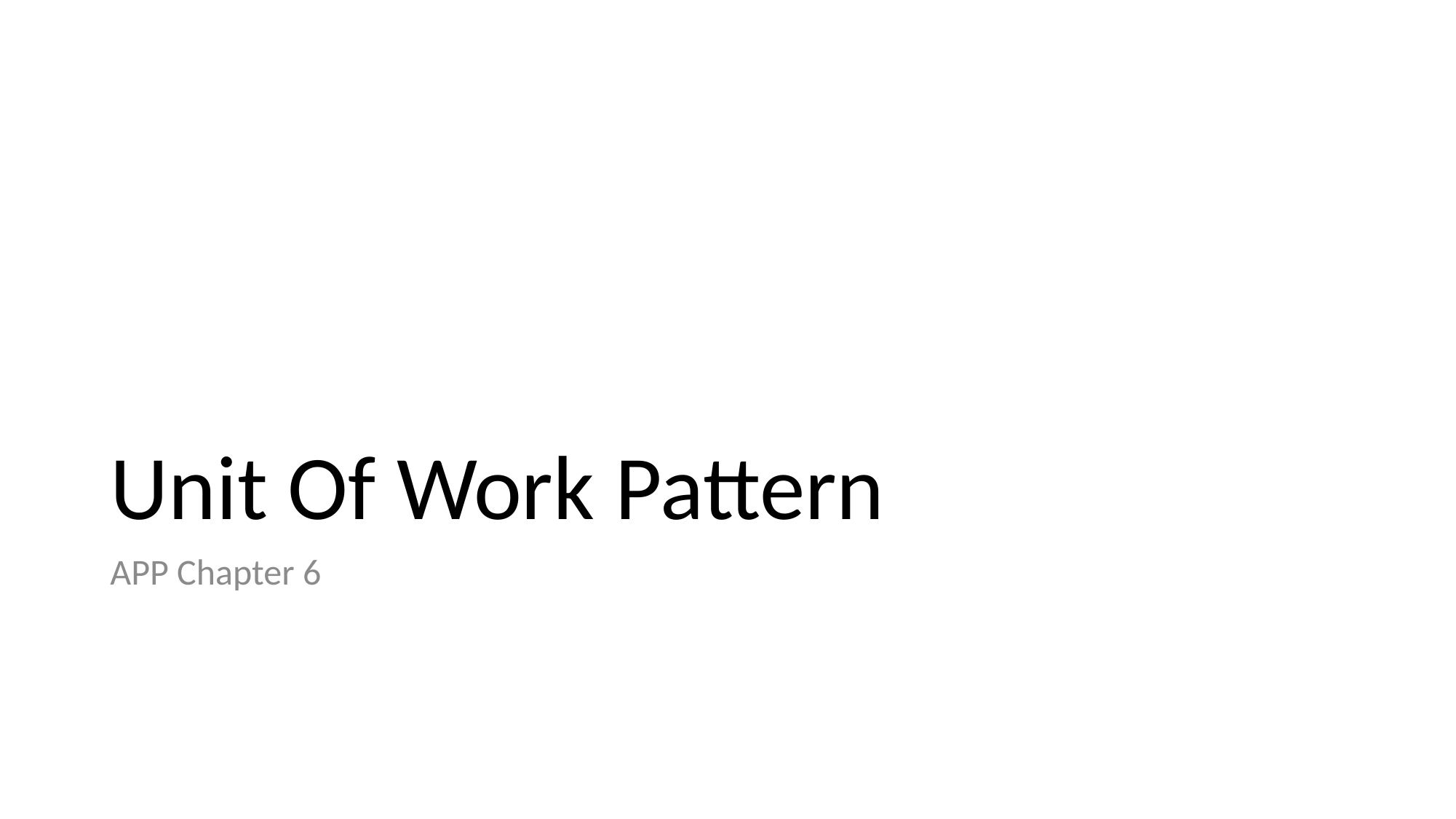

# Unit Of Work Pattern
APP Chapter 6